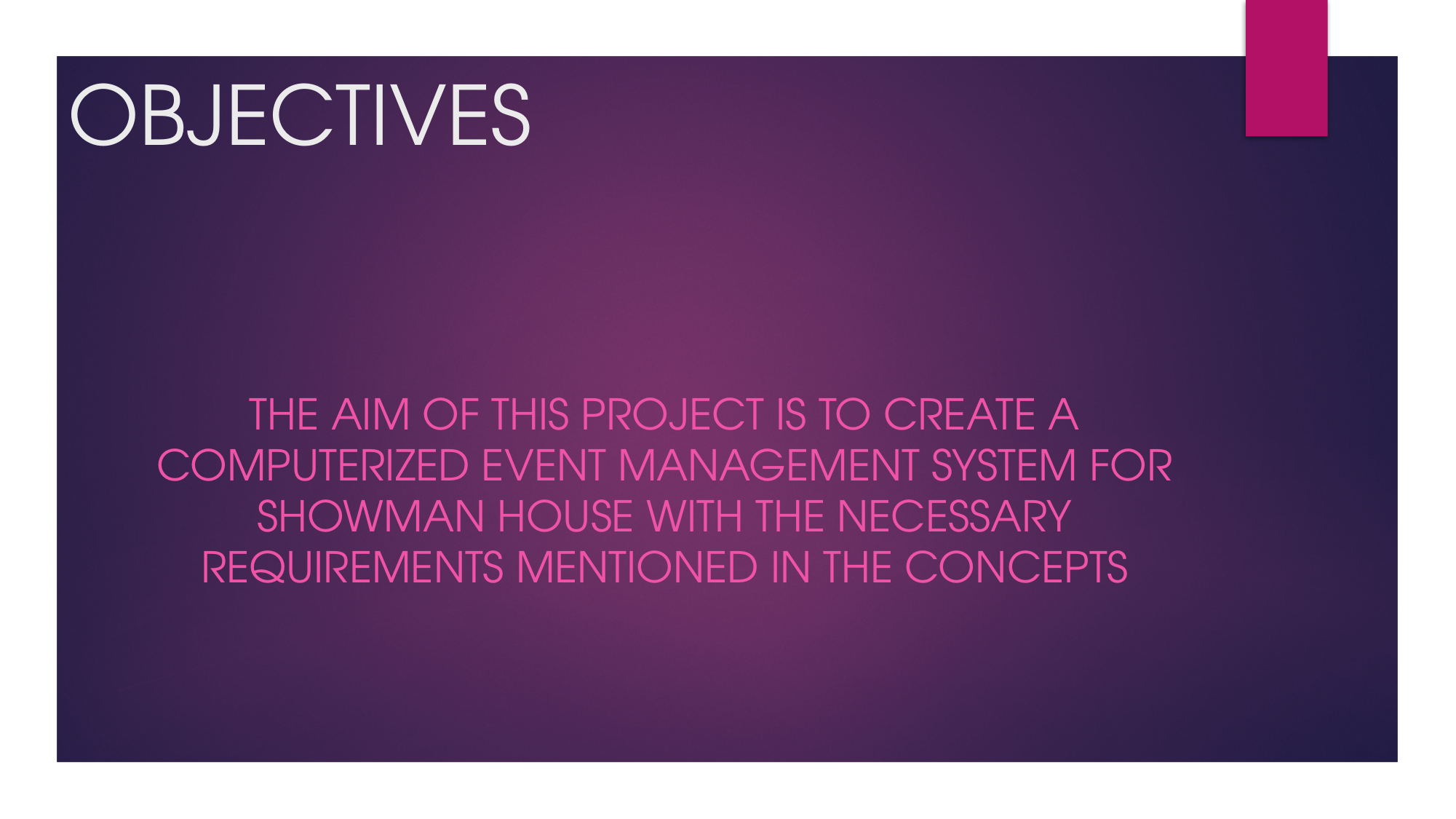

# OBJECTIVES
The aim of this project is To create a computerized event management system for Showman House with the necessary requirements mentioned in the concepts